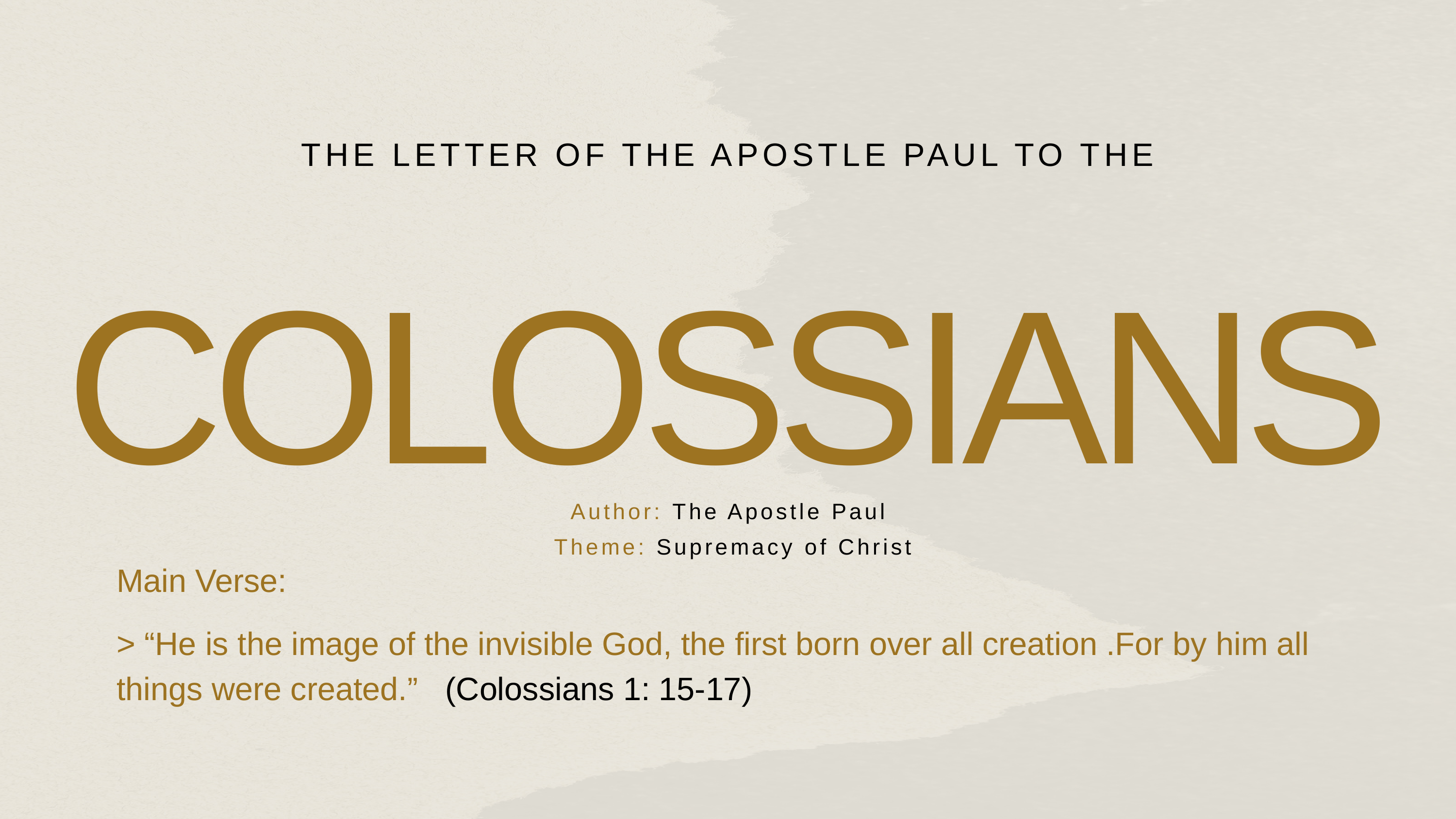

THE LETTER OF THE APOSTLE PAUL TO THE
COLOSSIANS
Author: The Apostle Paul
Theme: Supremacy of Christ
Main Verse:
> “He is the image of the invisible God, the first born over all creation .For by him all things were created.”   (Colossians 1: 15-17)